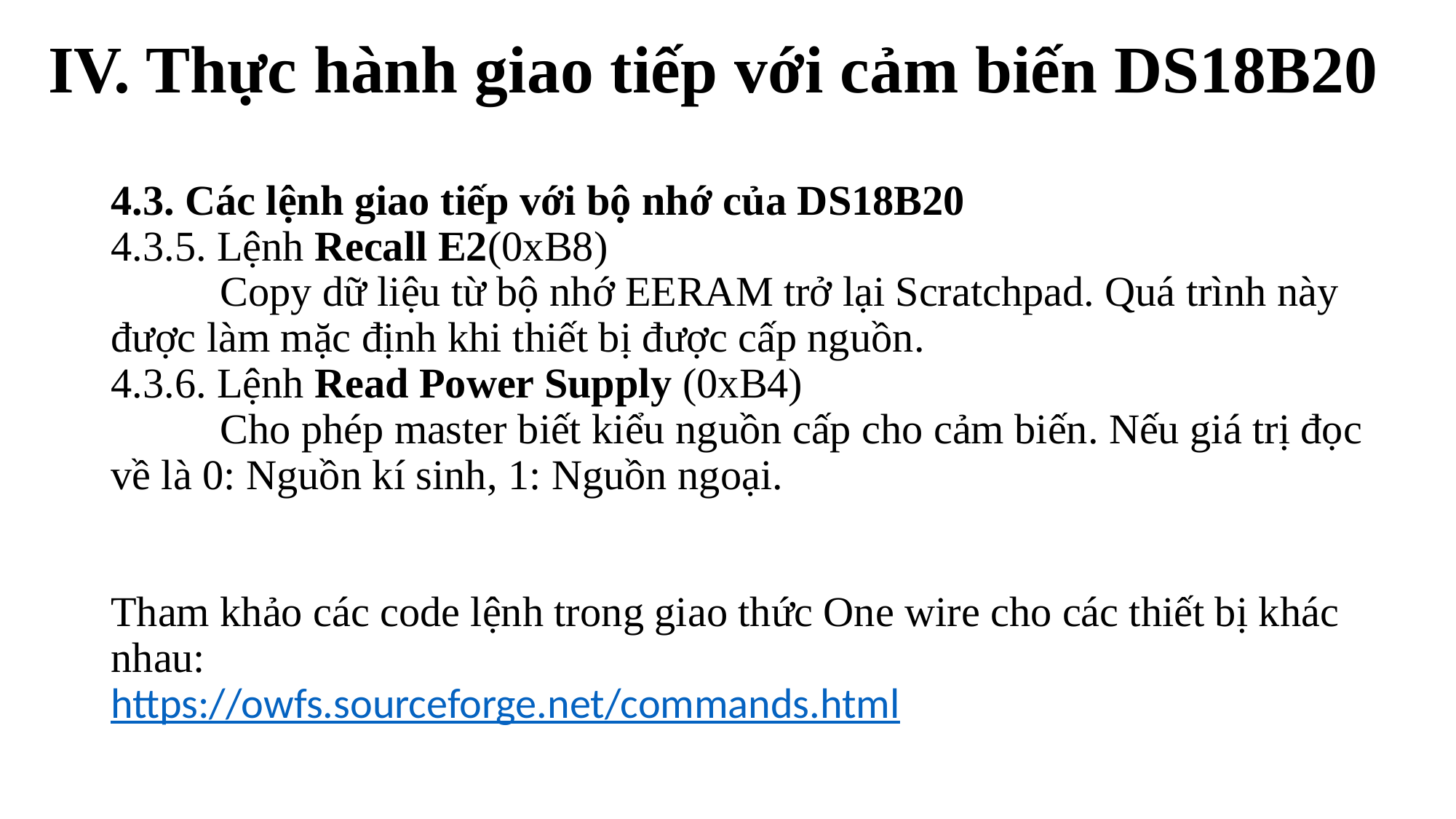

# IV. Thực hành giao tiếp với cảm biến DS18B20
4.3. Các lệnh giao tiếp với bộ nhớ của DS18B20
4.3.5. Lệnh Recall E2(0xB8)
	Copy dữ liệu từ bộ nhớ EERAM trở lại Scratchpad. Quá trình này được làm mặc định khi thiết bị được cấp nguồn.
4.3.6. Lệnh Read Power Supply (0xB4)
	Cho phép master biết kiểu nguồn cấp cho cảm biến. Nếu giá trị đọc về là 0: Nguồn kí sinh, 1: Nguồn ngoại.

Tham khảo các code lệnh trong giao thức One wire cho các thiết bị khác nhau:
https://owfs.sourceforge.net/commands.html